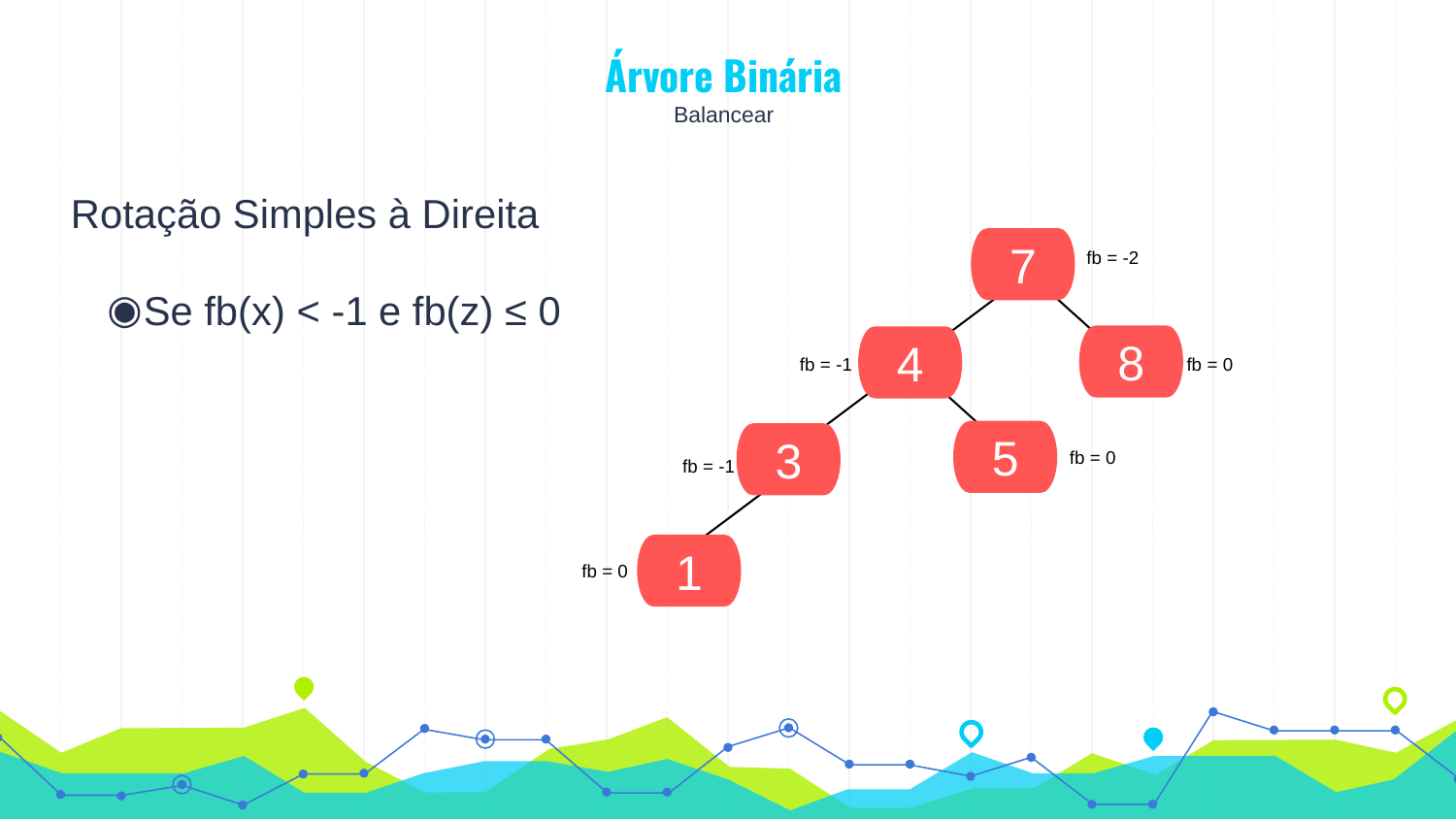

# Árvore Binária Balancear
Rotação Simples à Direita

Se fb(x) < -1 e fb(z) ≤ 0
7
fb = -2
8
4
fb = -1
fb = 0
5
3
fb = 0
fb = -1
1
fb = 0